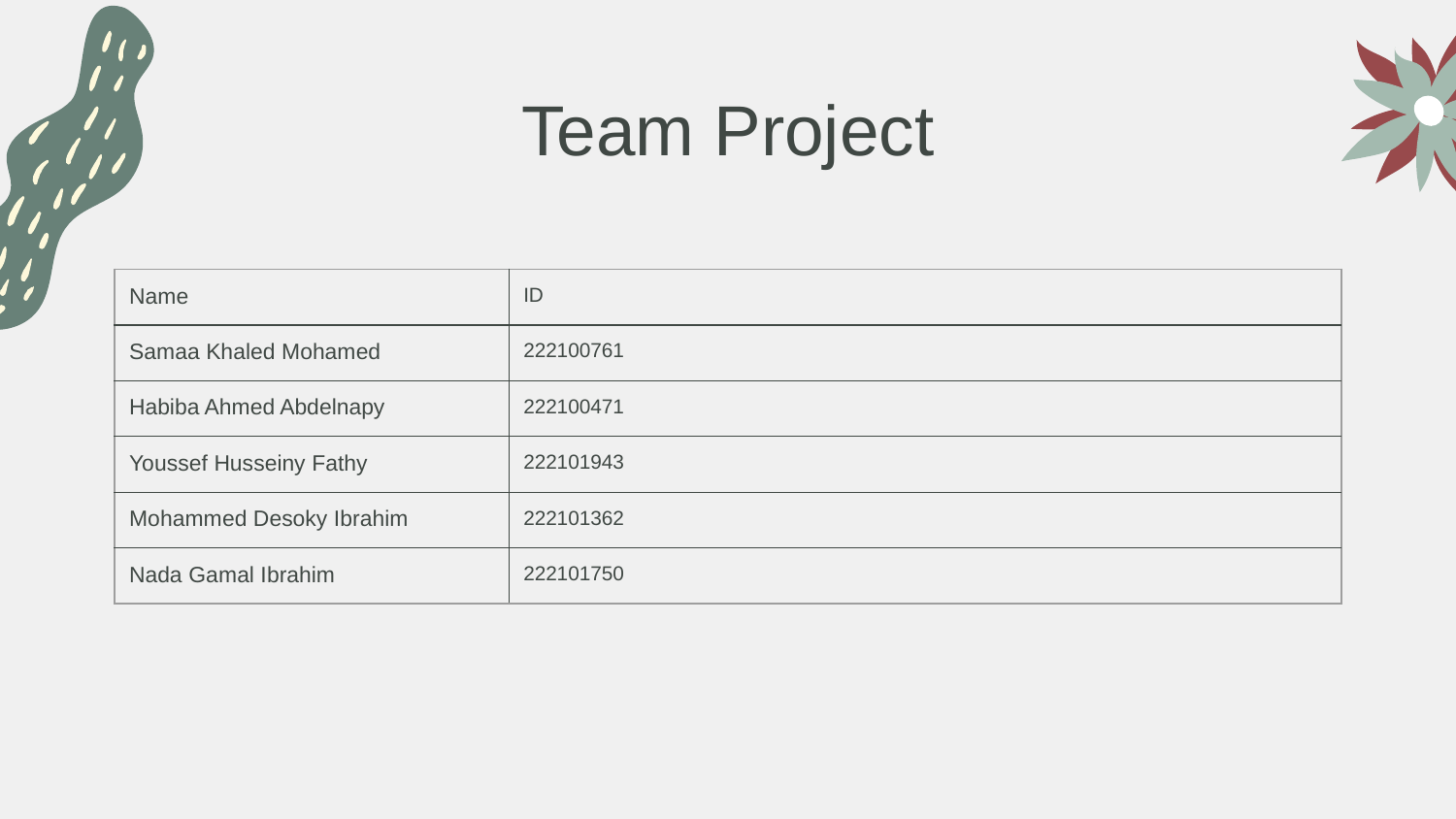

# Team Project
| Name | ID |
| --- | --- |
| Samaa Khaled Mohamed | 222100761 |
| Habiba Ahmed Abdelnapy | 222100471 |
| Youssef Husseiny Fathy | 222101943 |
| Mohammed Desoky Ibrahim | 222101362 |
| Nada Gamal Ibrahim | 222101750 |